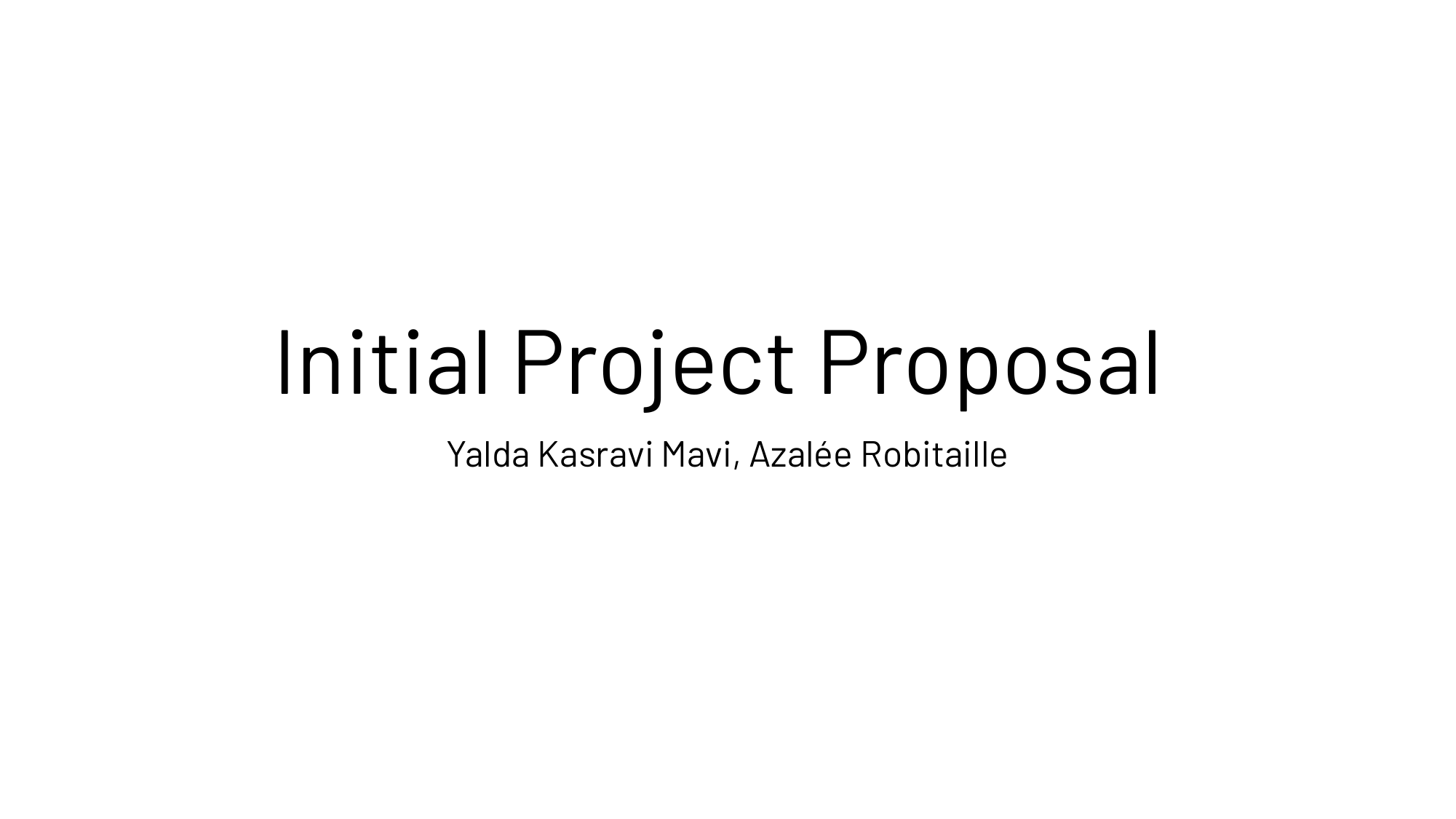

# Initial Project Proposal
Yalda Kasravi Mavi, Azalée Robitaille